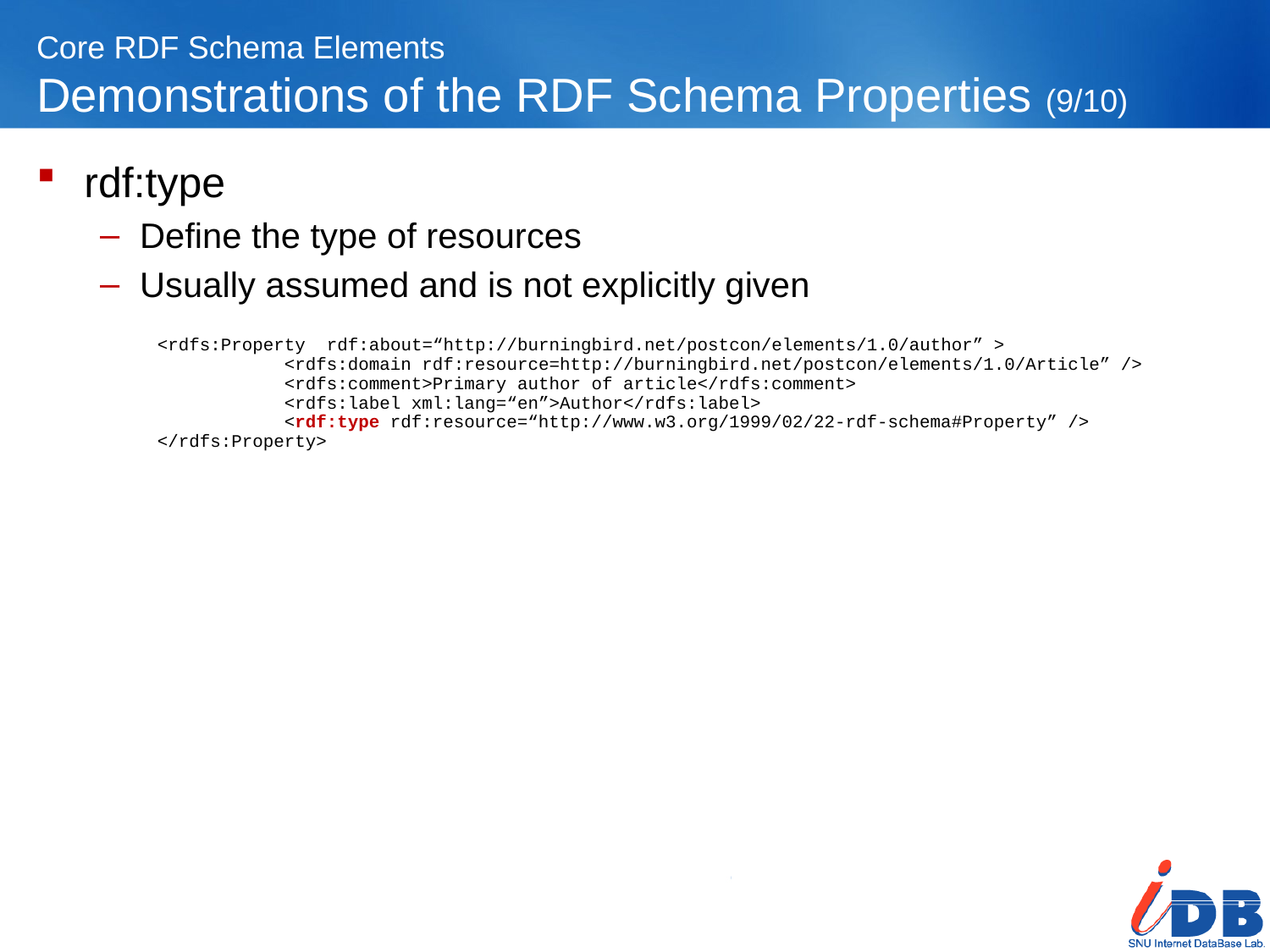

# Core RDF Schema Elements Demonstrations of the RDF Schema Properties (9/10)
rdf:type
Define the type of resources
Usually assumed and is not explicitly given

<rdfs:Property  rdf:about=“http://burningbird.net/postcon/elements/1.0/author” >
	<rdfs:domain rdf:resource=http://burningbird.net/postcon/elements/1.0/Article” />
	<rdfs:comment>Primary author of article</rdfs:comment>
	<rdfs:label xml:lang=“en”>Author</rdfs:label>
	<rdf:type rdf:resource=“http://www.w3.org/1999/02/22-rdf-schema#Property” />
</rdfs:Property>